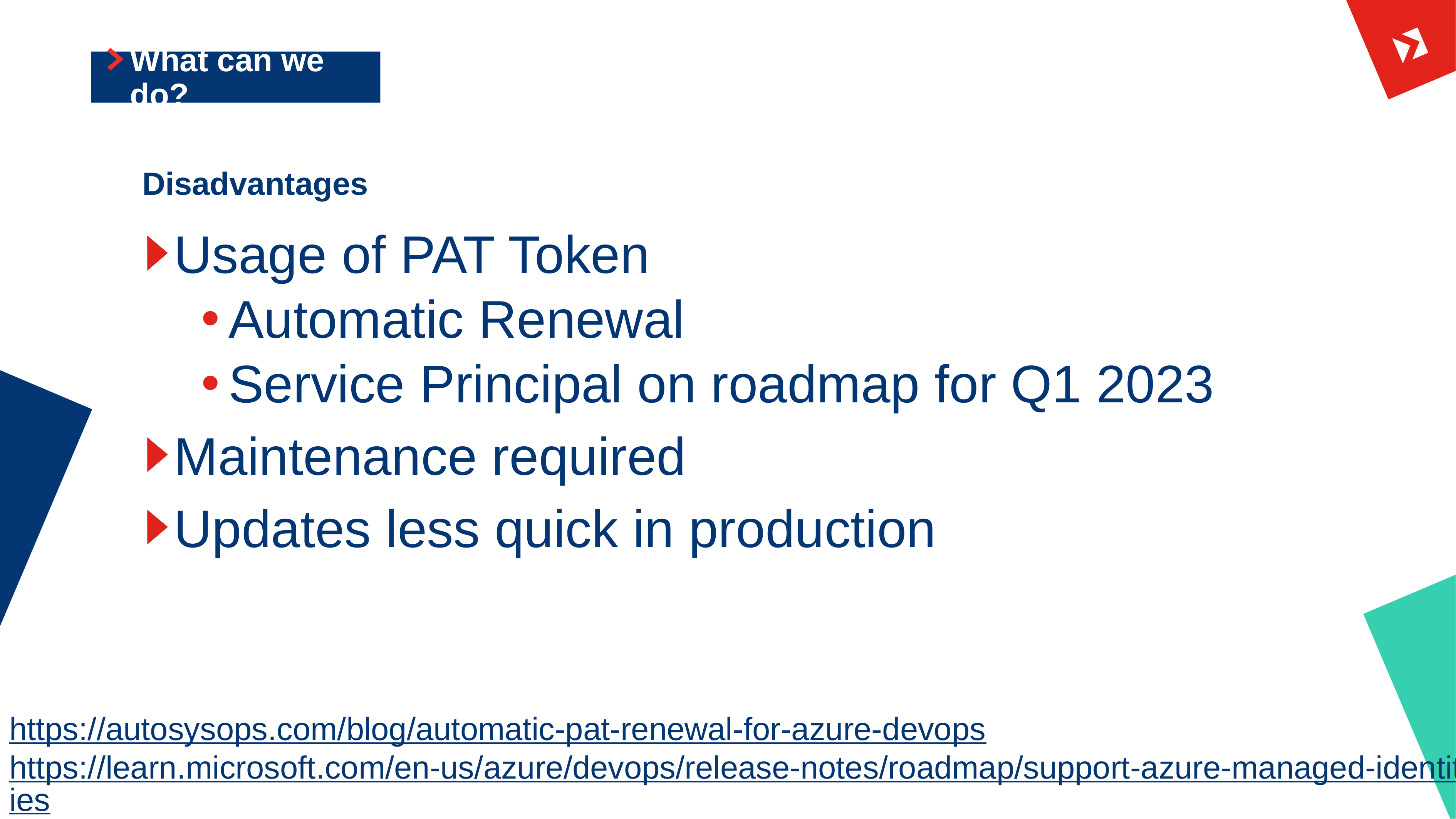

# What can we do?
Disadvantages
Usage of PAT Token
Automatic Renewal
Service Principal on roadmap for Q1 2023
Maintenance required
Updates less quick in production
https://autosysops.com/blog/automatic-pat-renewal-for-azure-devops
https://learn.microsoft.com/en-us/azure/devops/release-notes/roadmap/support-azure-managed-identities